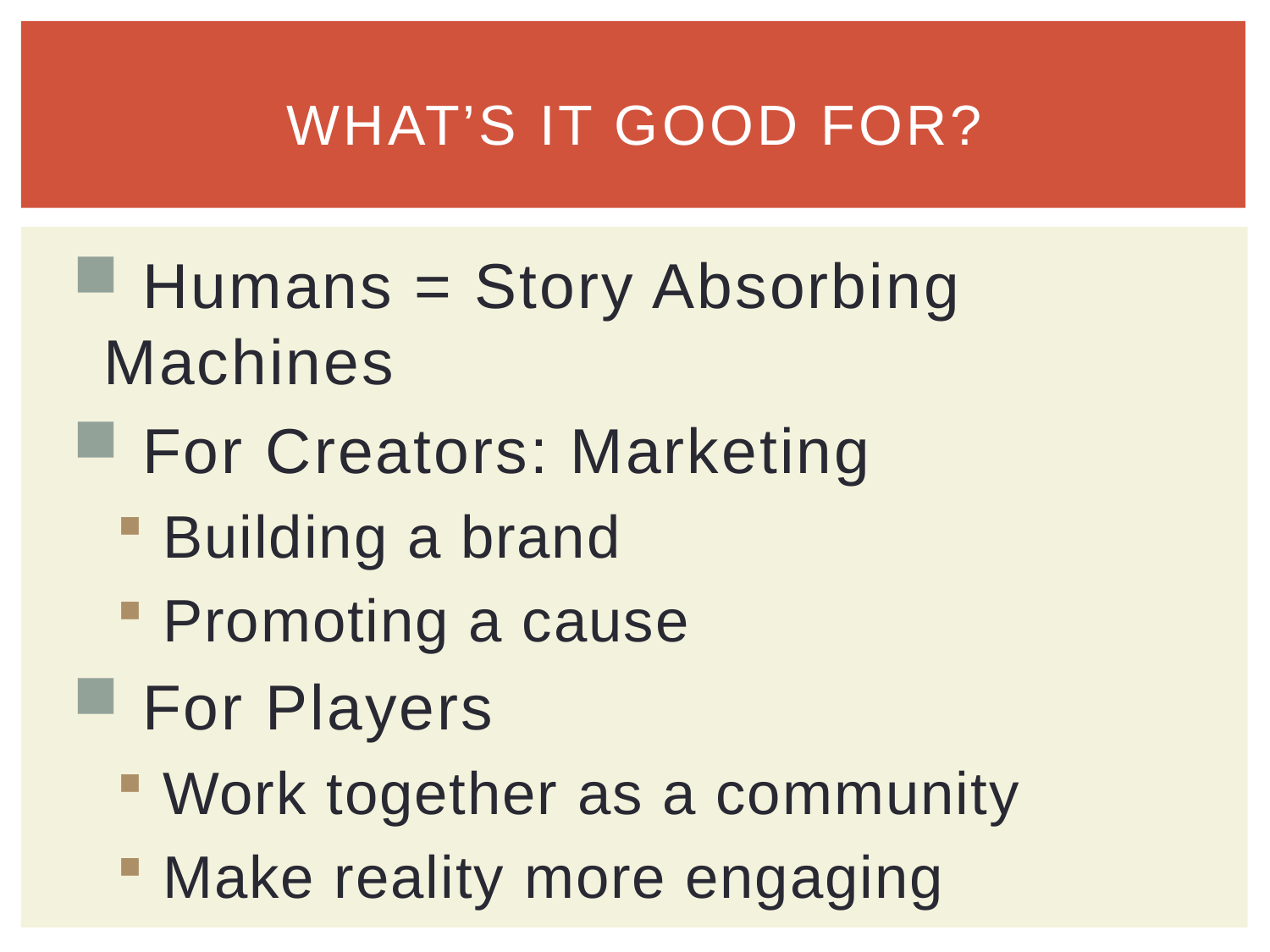

# What’s it good for?
 Humans = Story Absorbing Machines
 For Creators: Marketing
 Building a brand
 Promoting a cause
 For Players
 Work together as a community
 Make reality more engaging